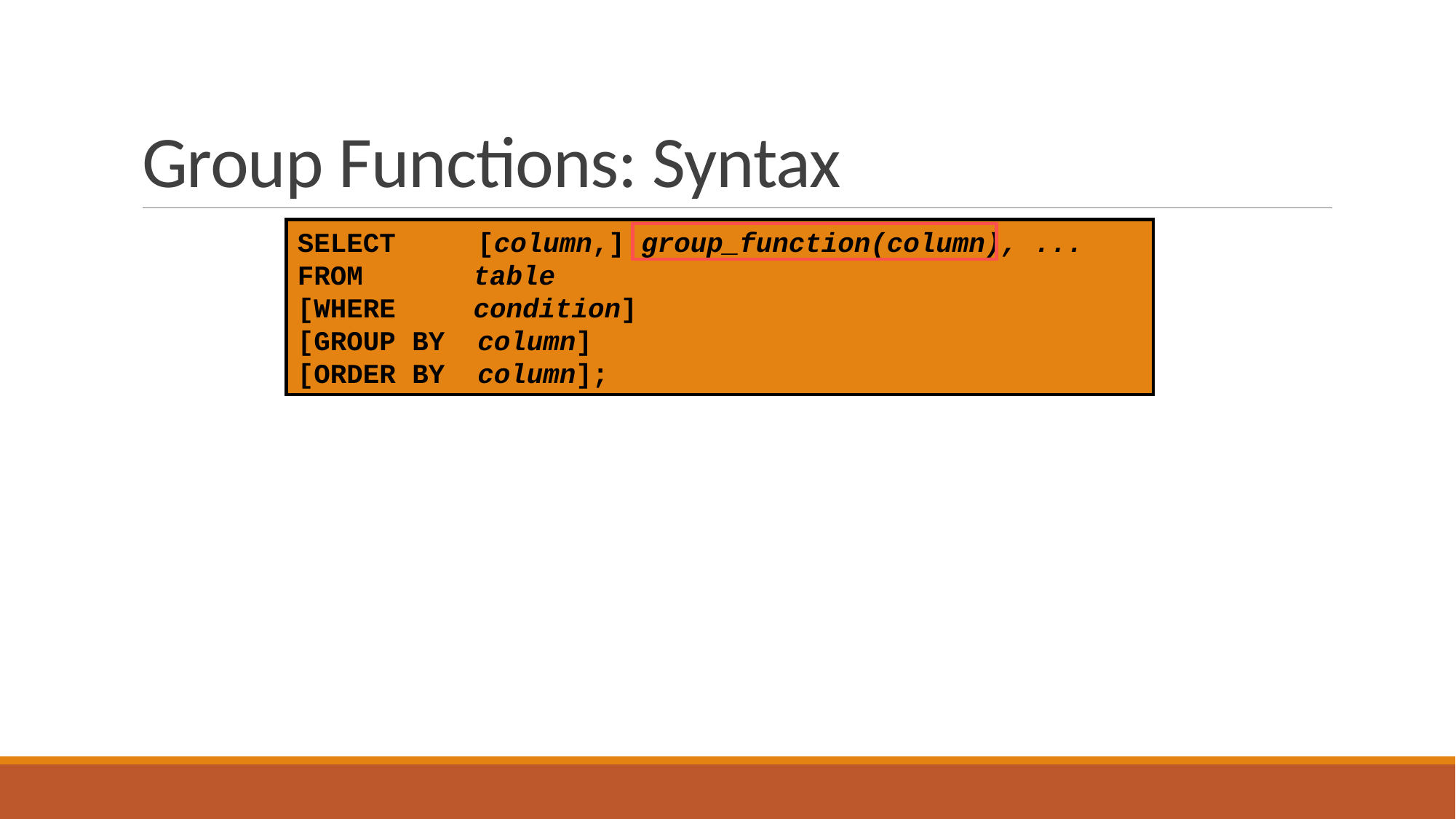

# Group Functions: Syntax
SELECT     [column,] group_function(column), ...
FROM	  table
[WHERE	  condition]
[GROUP BY  column]
[ORDER BY  column];